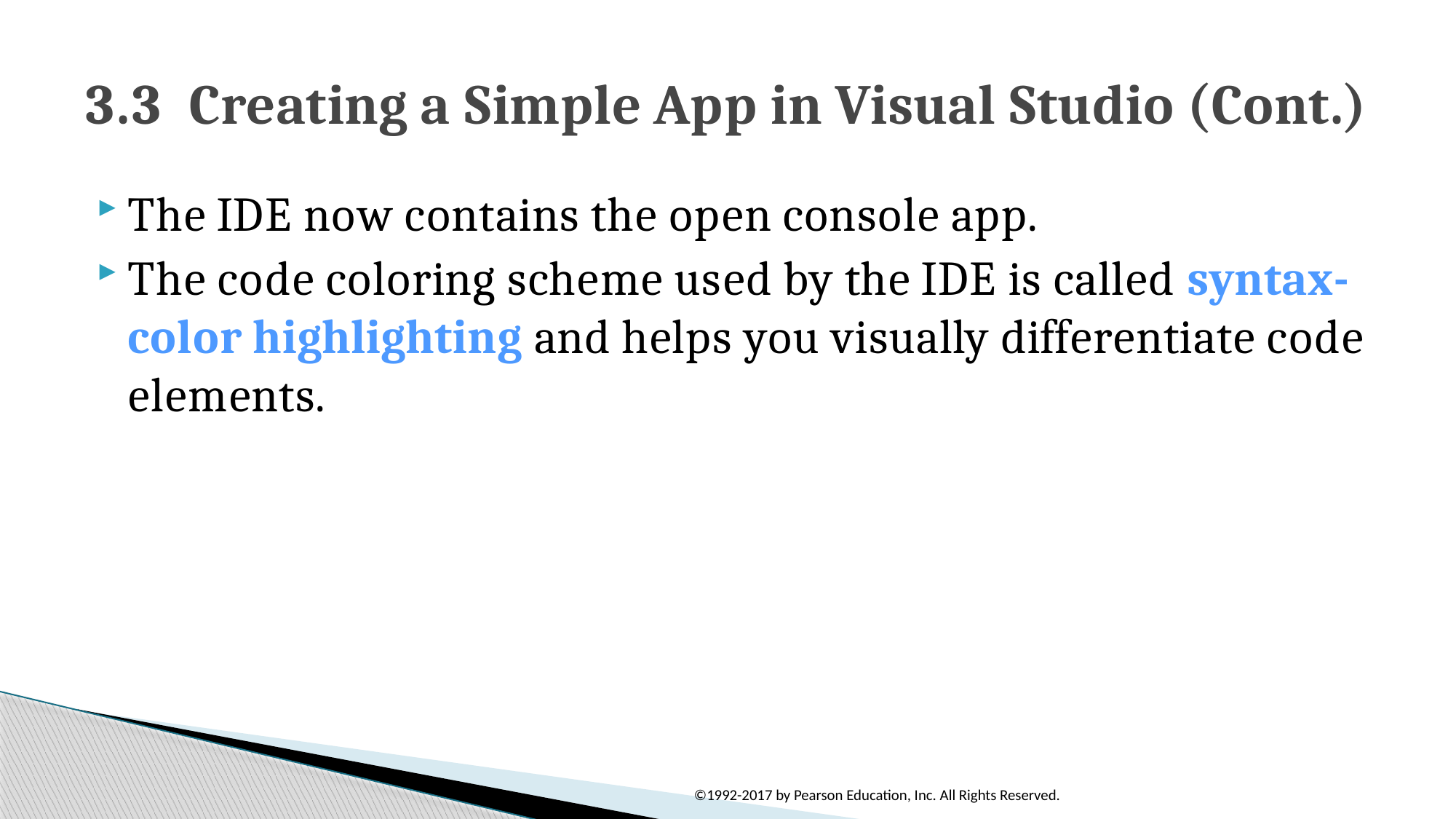

# 3.3  Creating a Simple App in Visual Studio (Cont.)
The IDE now contains the open console app.
The code coloring scheme used by the IDE is called syntax-color highlighting and helps you visually differentiate code elements.
©1992-2017 by Pearson Education, Inc. All Rights Reserved.